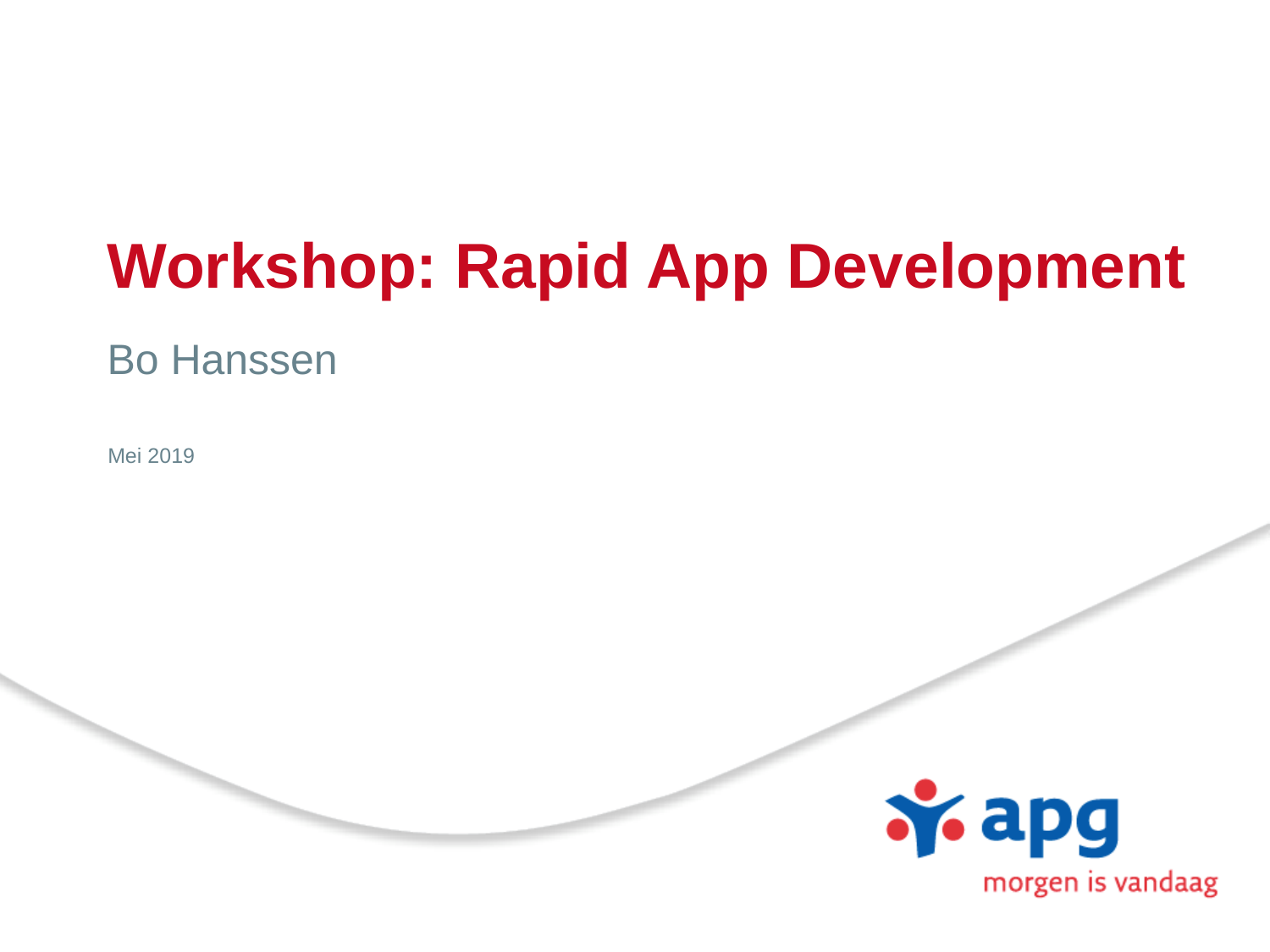

# Workshop: Rapid App Development
Bo Hanssen
Mei 2019